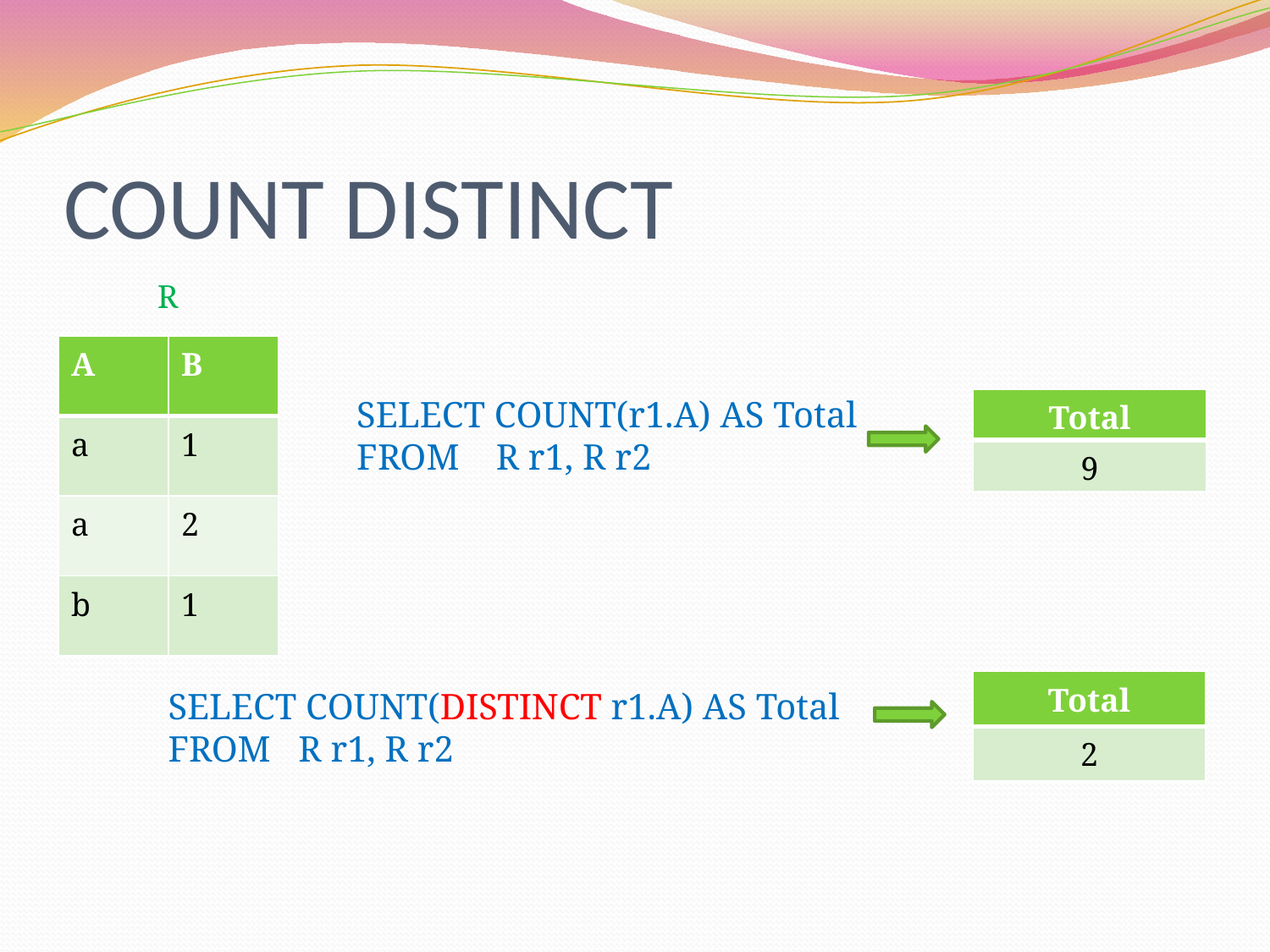

# COUNT DISTINCT
R
| A | B |
| --- | --- |
| a | 1 |
| a | 2 |
| b | 1 |
SELECT COUNT(r1.A) AS Total
FROM    R r1, R r2
| Total |
| --- |
| 9 |

| Total |
| --- |
| 2 |
SELECT COUNT(DISTINCT r1.A) AS Total
FROM   R r1, R r2